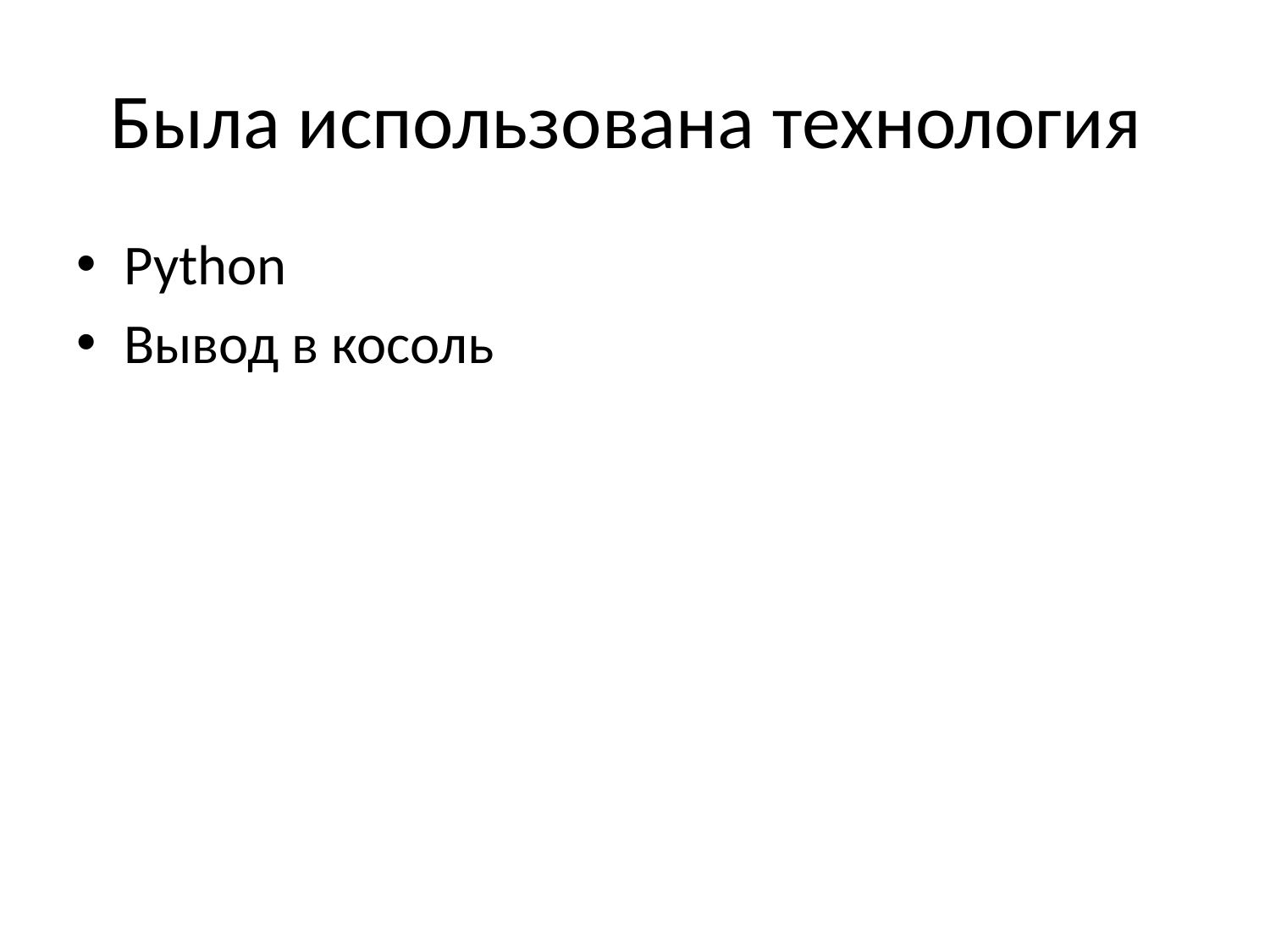

# Была использована технология
Python
Вывод в косоль